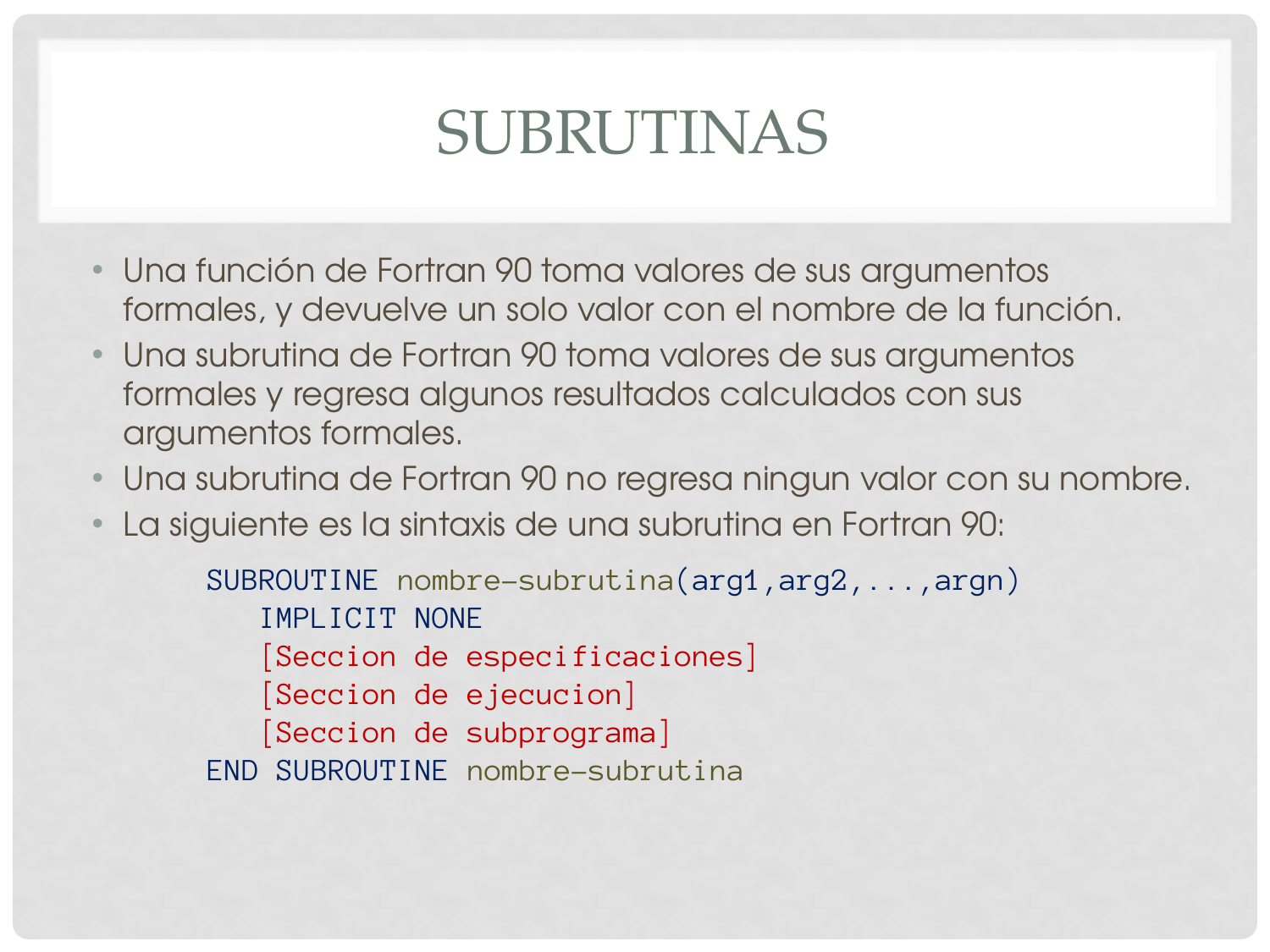

# subrutinas
Una función de Fortran 90 toma valores de sus argumentos formales, y devuelve un solo valor con el nombre de la función.
Una subrutina de Fortran 90 toma valores de sus argumentos formales y regresa algunos resultados calculados con sus argumentos formales.
Una subrutina de Fortran 90 no regresa ningun valor con su nombre.
La siguiente es la sintaxis de una subrutina en Fortran 90:
SUBROUTINE nombre-subrutina(arg1,arg2,...,argn)
   IMPLICIT NONE
   [Seccion de especificaciones]
   [Seccion de ejecucion]
   [Seccion de subprograma]
END SUBROUTINE nombre-subrutina